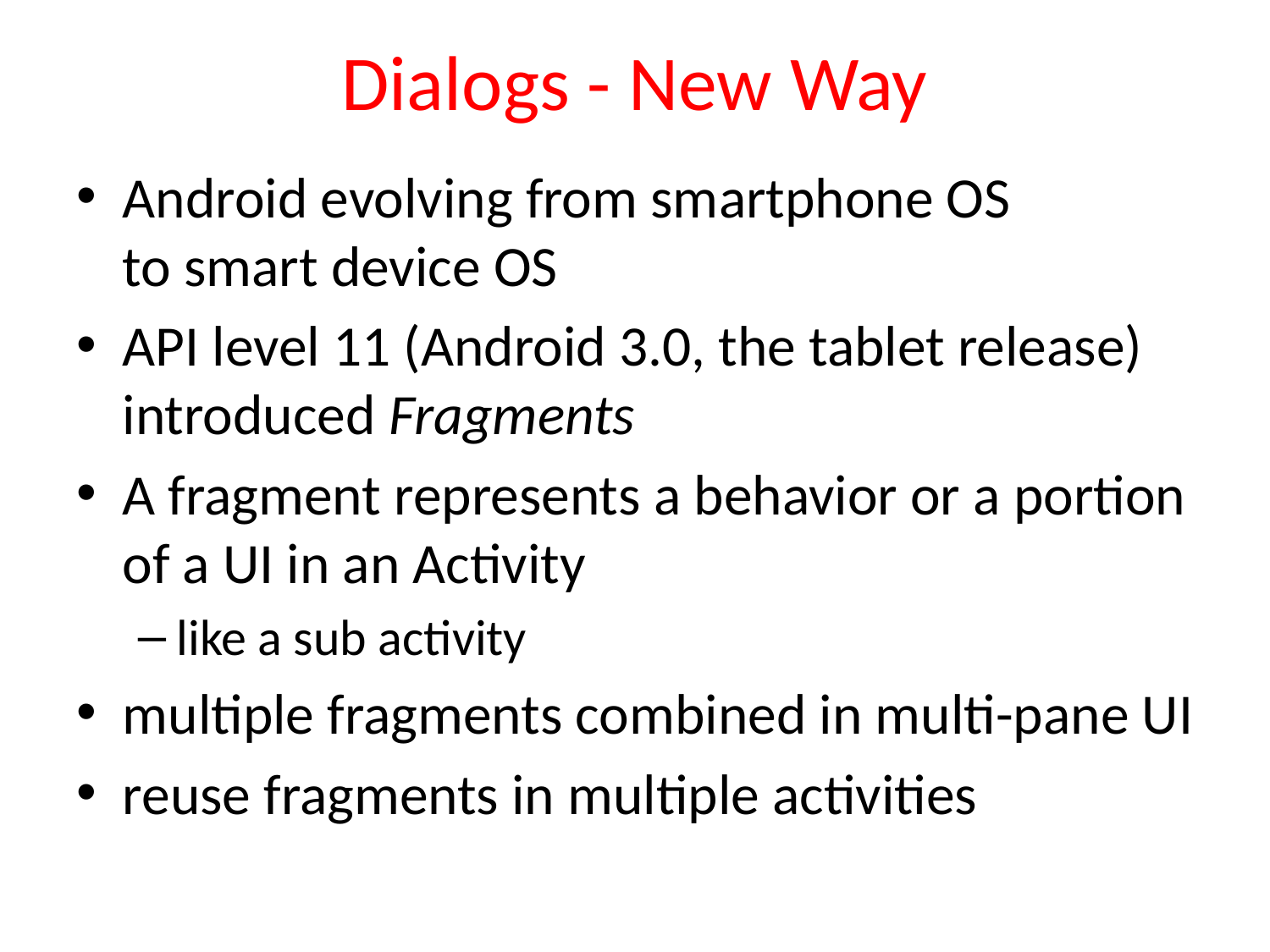

# Dialogs - New Way
Android evolving from smartphone OS
to smart device OS
API level 11 (Android 3.0, the tablet release) introduced Fragments
A fragment represents a behavior or a portion of a UI in an Activity
like a sub activity
multiple fragments combined in multi-pane UI
reuse fragments in multiple activities